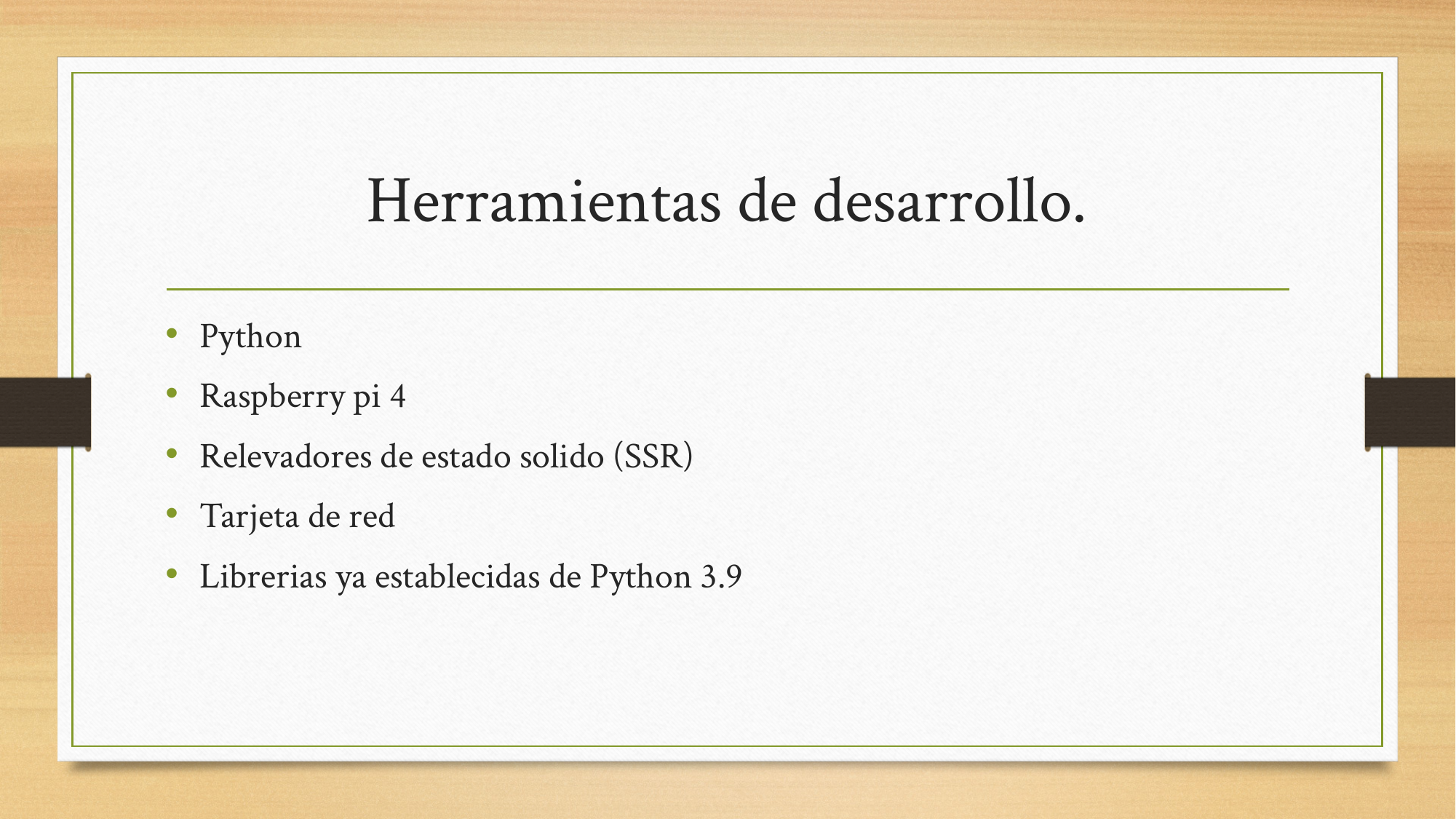

# Herramientas de desarrollo.
Python
Raspberry pi 4
Relevadores de estado solido (SSR)
Tarjeta de red
Librerias ya establecidas de Python 3.9